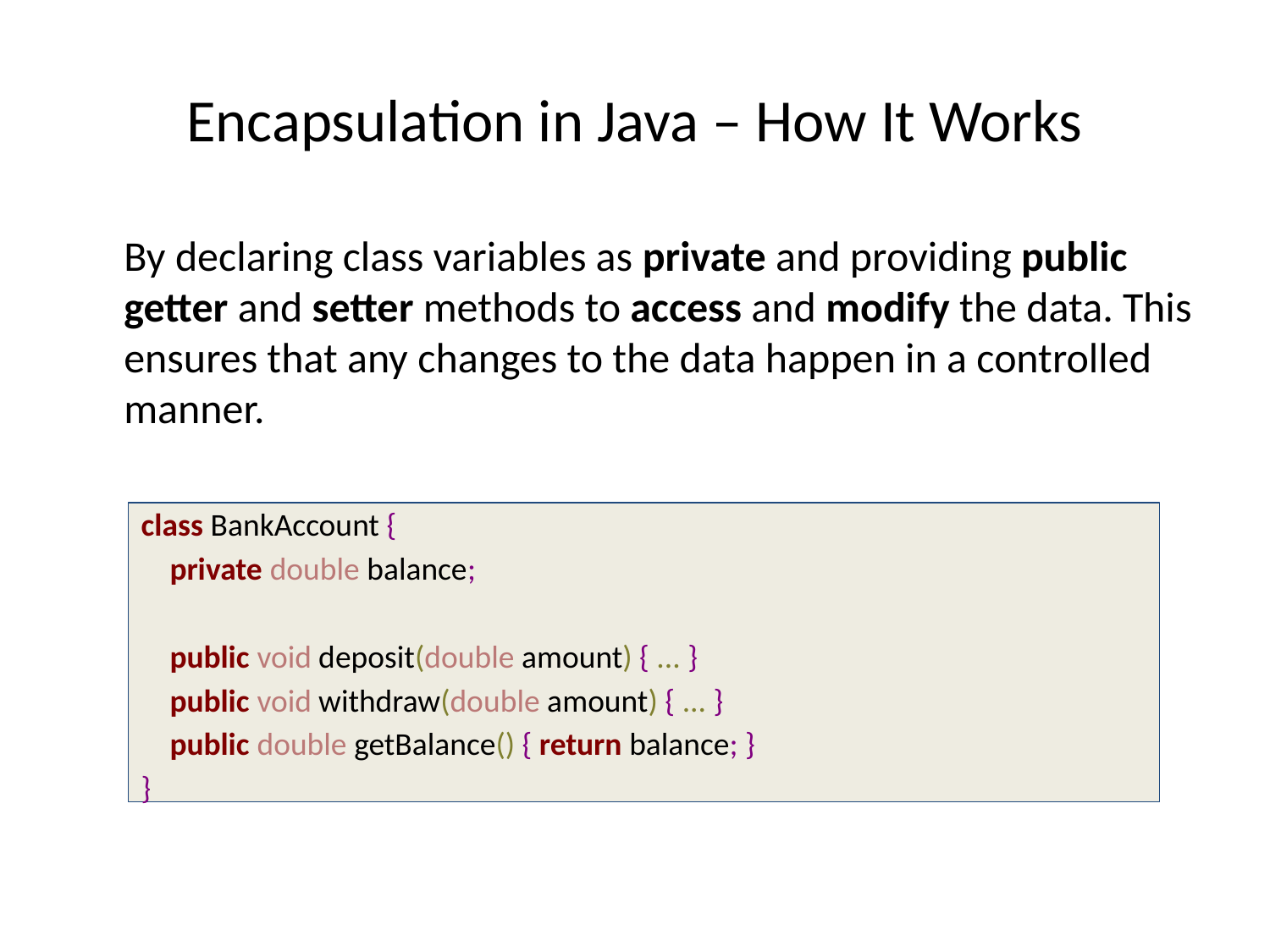

# Encapsulation in Java – How It Works
By declaring class variables as private and providing public getter and setter methods to access and modify the data. This ensures that any changes to the data happen in a controlled manner.

class BankAccount {
    private double balance;

    public void deposit(double amount) { ... }
    public void withdraw(double amount) { ... }
    public double getBalance() { return balance; }
}